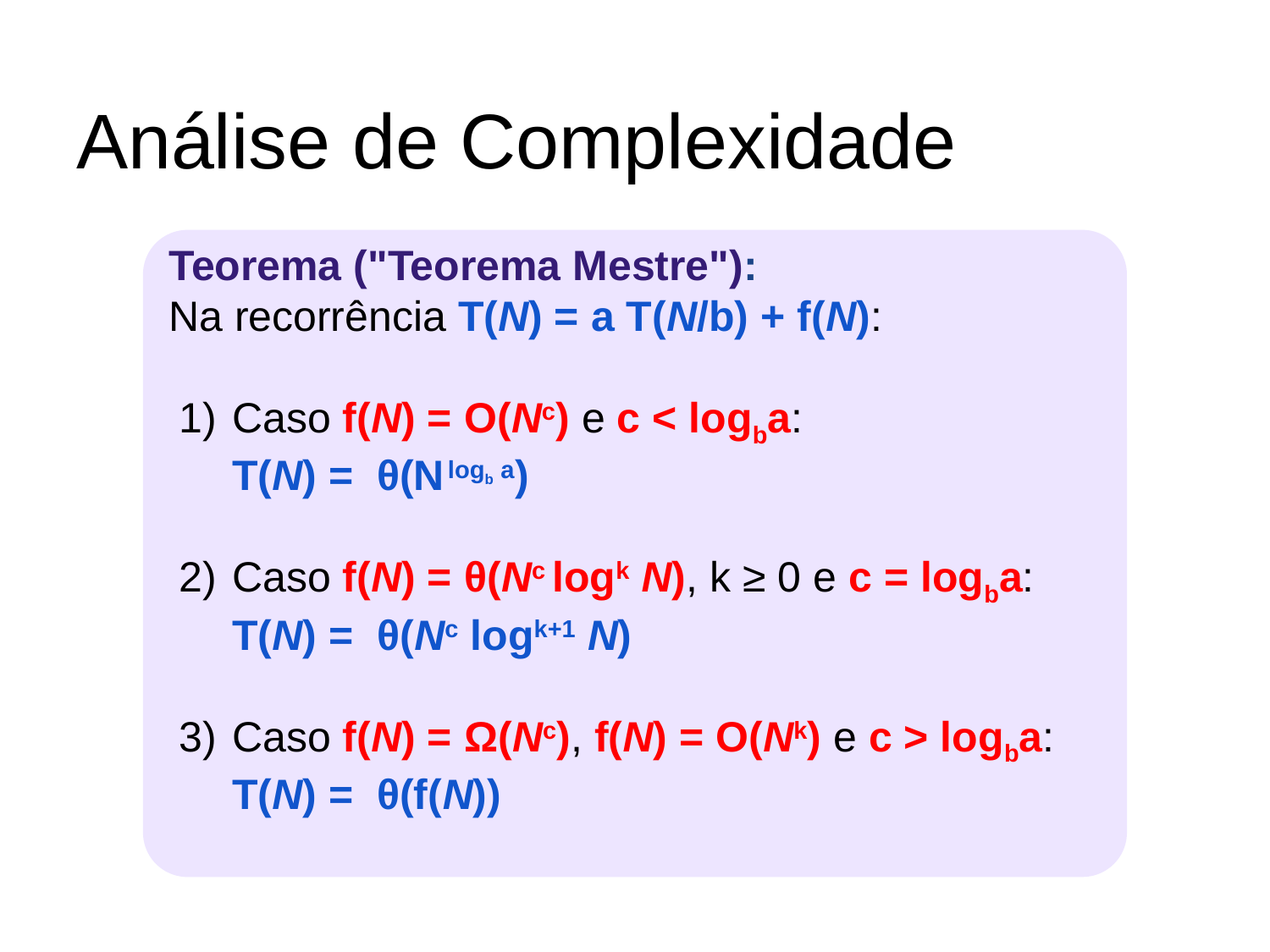

# Análise de Complexidade
Teorema ("Teorema Mestre"):
Na recorrência T(N) = a T(N/b) + f(N):

Caso f(N) = O(Nc) e c < logba:
T(N) =  θ(N      )

Caso f(N) = θ(Nc logk N), k ≥ 0 e c = logba:
T(N) =  θ(Nc logk+1 N)

Caso f(N) = Ω(Nc), f(N) = O(Nk) e c > logba:
T(N) =  θ(f(N))
logb a